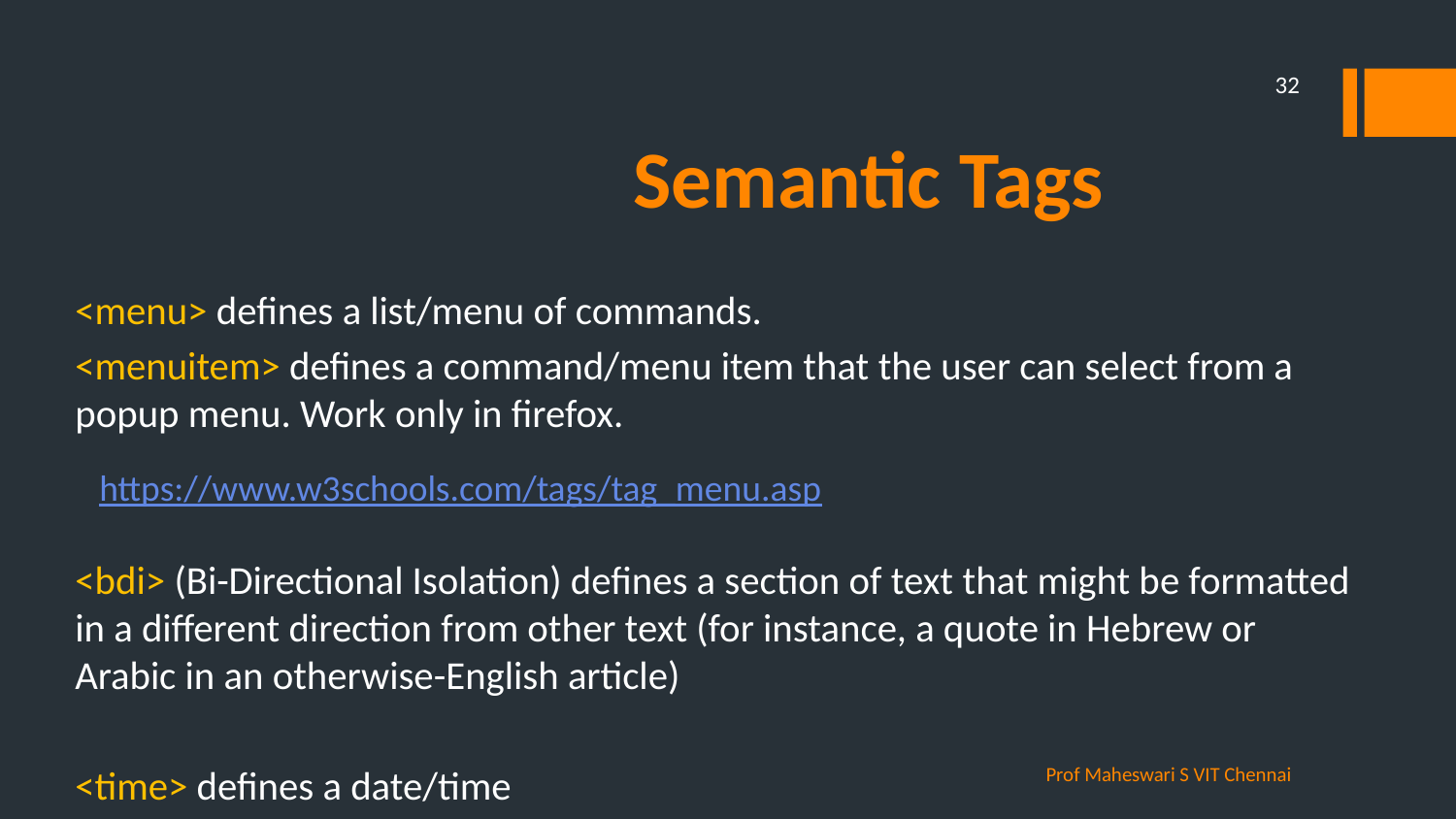

32
# Semantic Tags
<menu> defines a list/menu of commands.
<menuitem> defines a command/menu item that the user can select from a popup menu. Work only in firefox.

<bdi> (Bi-Directional Isolation) defines a section of text that might be formatted in a different direction from other text (for instance, a quote in Hebrew or Arabic in an otherwise-English article)

<time> defines a date/time

https://www.w3schools.com/tags/tag_menu.asp
Prof Maheswari S VIT Chennai